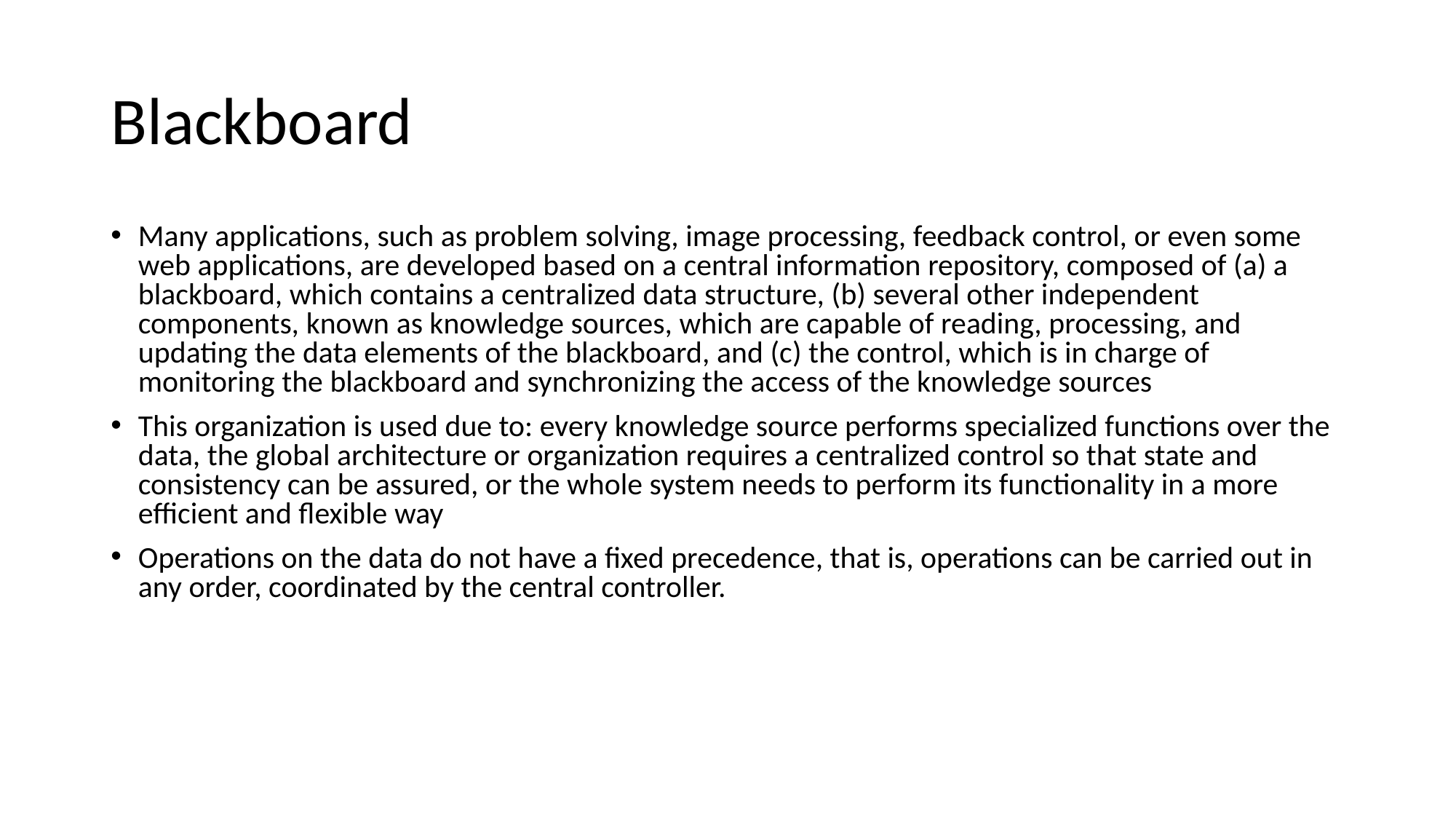

# Blackboard
Many applications, such as problem solving, image processing, feedback control, or even some web applications, are developed based on a central information repository, composed of (a) a blackboard, which contains a centralized data structure, (b) several other independent components, known as knowledge sources, which are capable of reading, processing, and updating the data elements of the blackboard, and (c) the control, which is in charge of monitoring the blackboard and synchronizing the access of the knowledge sources
This organization is used due to: every knowledge source performs specialized functions over the data, the global architecture or organization requires a centralized control so that state and consistency can be assured, or the whole system needs to perform its functionality in a more efficient and flexible way
Operations on the data do not have a fixed precedence, that is, operations can be carried out in any order, coordinated by the central controller.